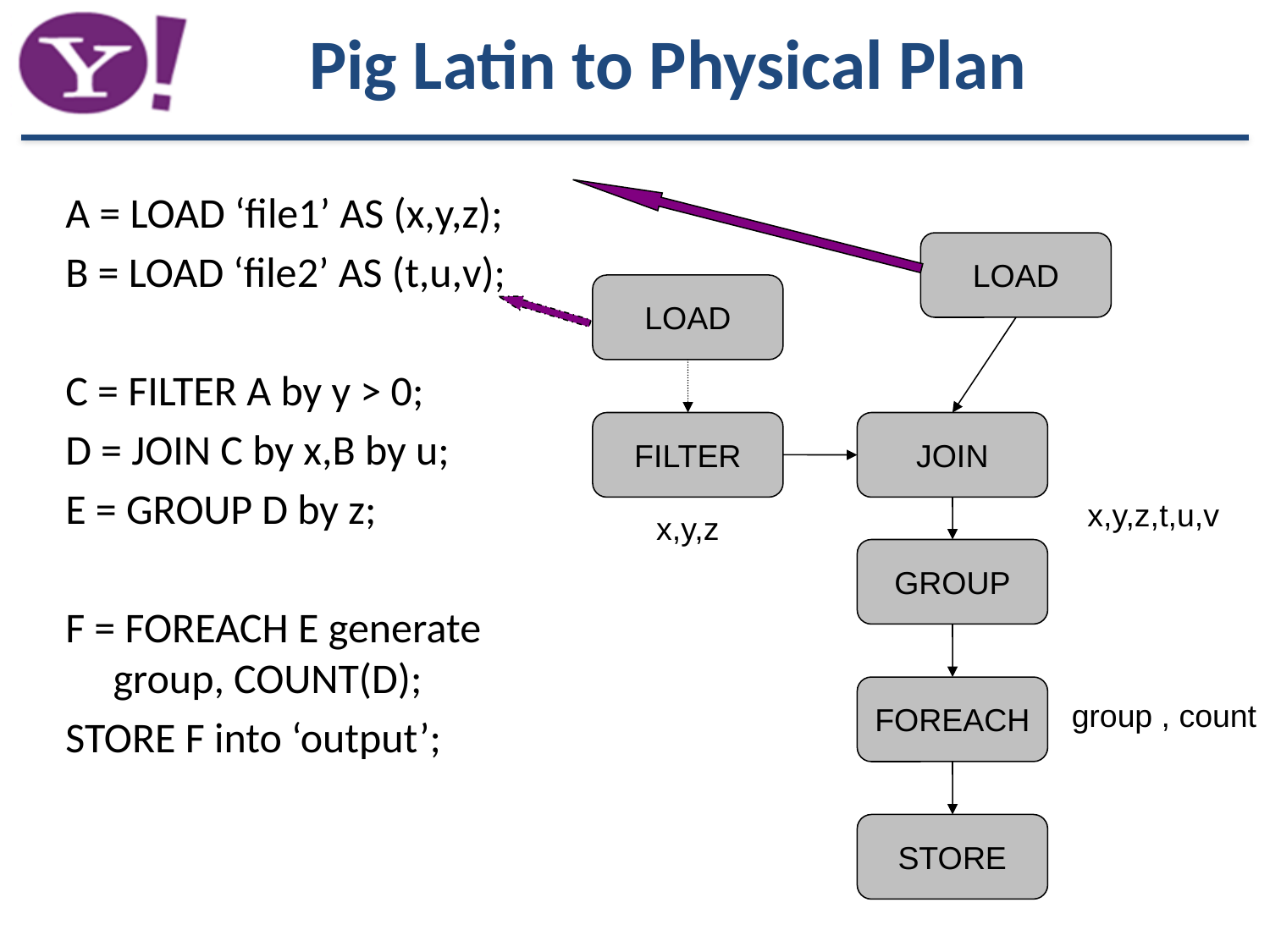

Pig Latin to Physical Plan
A = LOAD ‘file1’ AS (x,y,z);
B = LOAD ‘file2’ AS (t,u,v);

C = FILTER A by y > 0;
D = JOIN C by x,B by u;
E = GROUP D by z;

F = FOREACH E generate group, COUNT(D);
STORE F into ‘output’;

LOAD
LOAD

FILTER
JOIN

GROUP

FOREACH

STORE

x,y,z,t,u,v
x,y,z
group , count